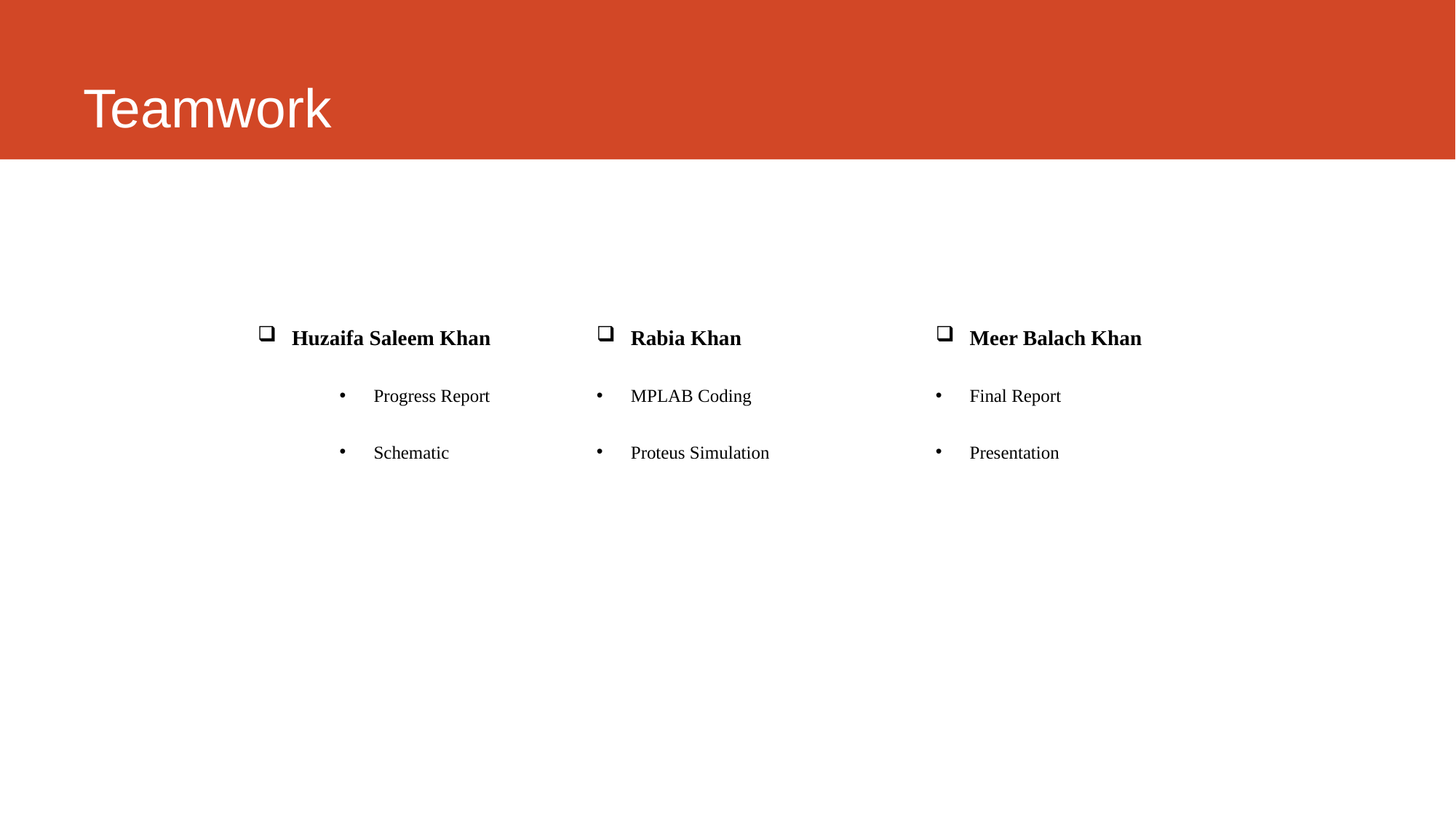

# Teamwork
Huzaifa Saleem Khan
Progress Report
Schematic

Rabia Khan
MPLAB Coding
Proteus Simulation

Meer Balach Khan
Final Report
Presentation